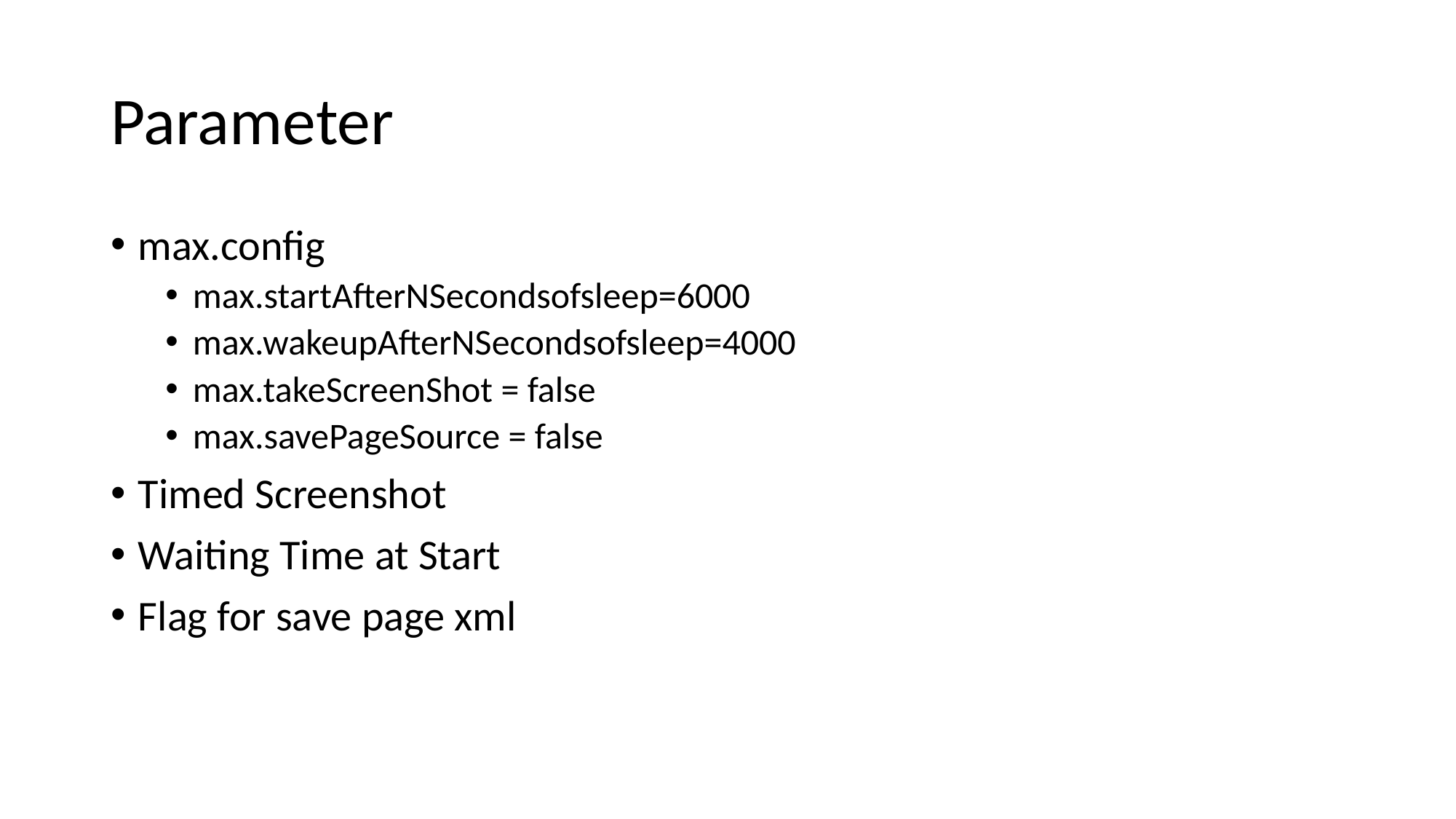

# Parameter
max.config
max.startAfterNSecondsofsleep=6000
max.wakeupAfterNSecondsofsleep=4000
max.takeScreenShot = false
max.savePageSource = false
Timed Screenshot
Waiting Time at Start
Flag for save page xml